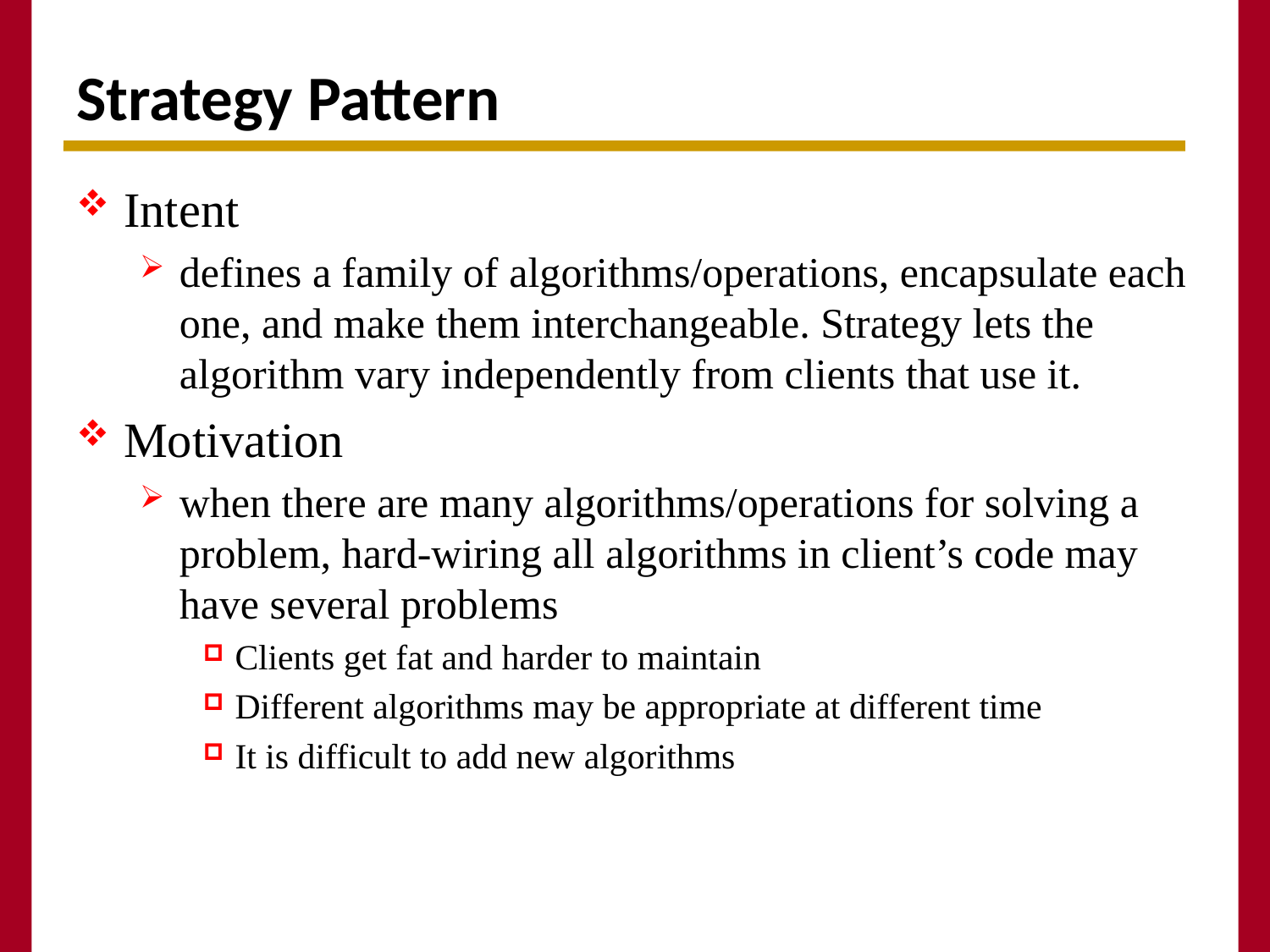

# Strategy Pattern
Intent
defines a family of algorithms/operations, encapsulate each one, and make them interchangeable. Strategy lets the algorithm vary independently from clients that use it.
Motivation
when there are many algorithms/operations for solving a problem, hard-wiring all algorithms in client’s code may have several problems
Clients get fat and harder to maintain
Different algorithms may be appropriate at different time
It is difficult to add new algorithms